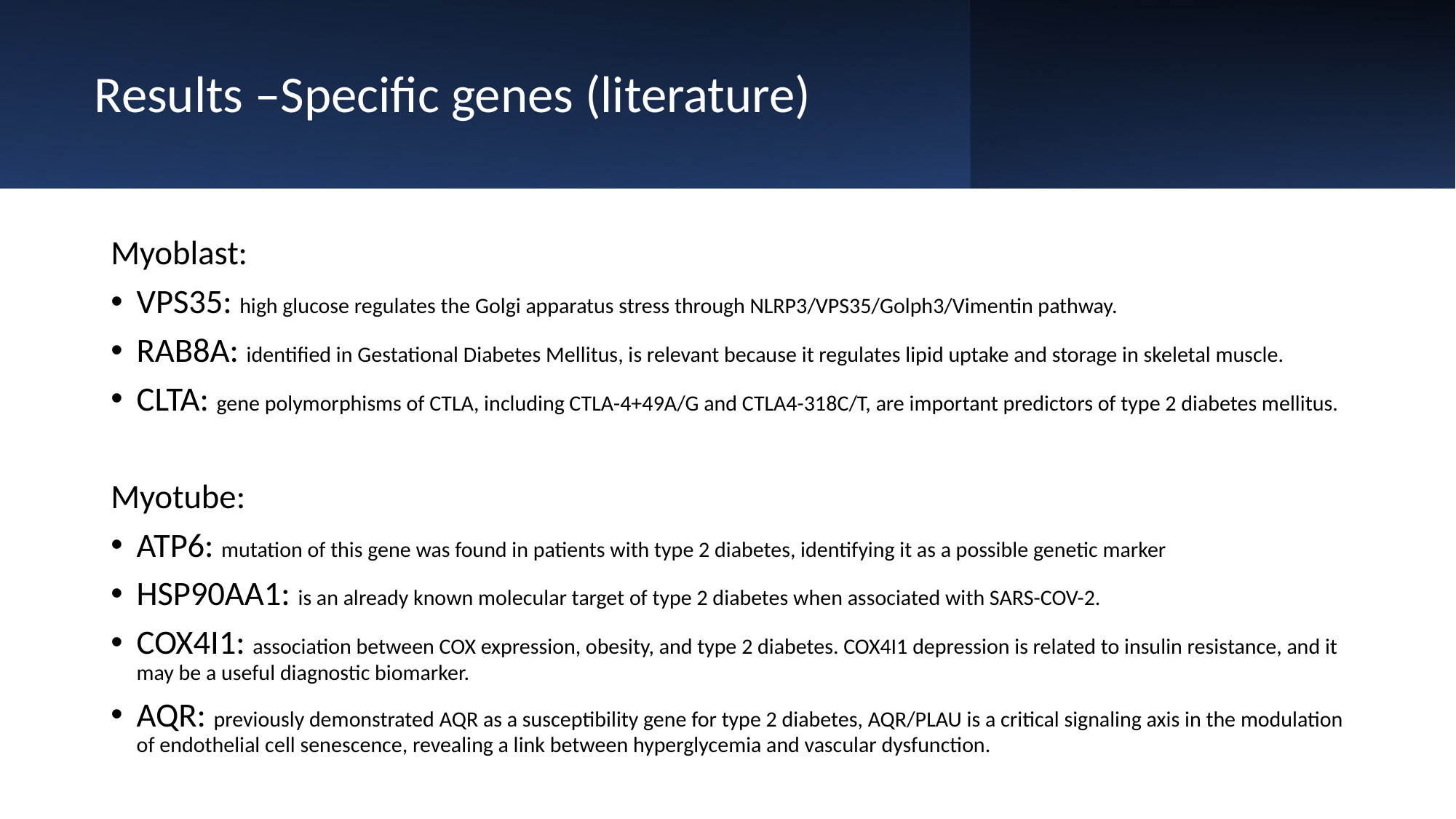

# Results –Specific genes (literature)
Myoblast:
VPS35: high glucose regulates the Golgi apparatus stress through NLRP3/VPS35/Golph3/Vimentin pathway.
RAB8A: identified in Gestational Diabetes Mellitus, is relevant because it regulates lipid uptake and storage in skeletal muscle.
CLTA: gene polymorphisms of CTLA, including CTLA-4+49A/G and CTLA4-318C/T, are important predictors of type 2 diabetes mellitus.

Myotube:
ATP6: mutation of this gene was found in patients with type 2 diabetes, identifying it as a possible genetic marker
HSP90AA1: is an already known molecular target of type 2 diabetes when associated with SARS-COV-2.
COX4I1: association between COX expression, obesity, and type 2 diabetes. COX4I1 depression is related to insulin resistance, and it may be a useful diagnostic biomarker.
AQR: previously demonstrated AQR as a susceptibility gene for type 2 diabetes, AQR/PLAU is a critical signaling axis in the modulation of endothelial cell senescence, revealing a link between hyperglycemia and vascular dysfunction.